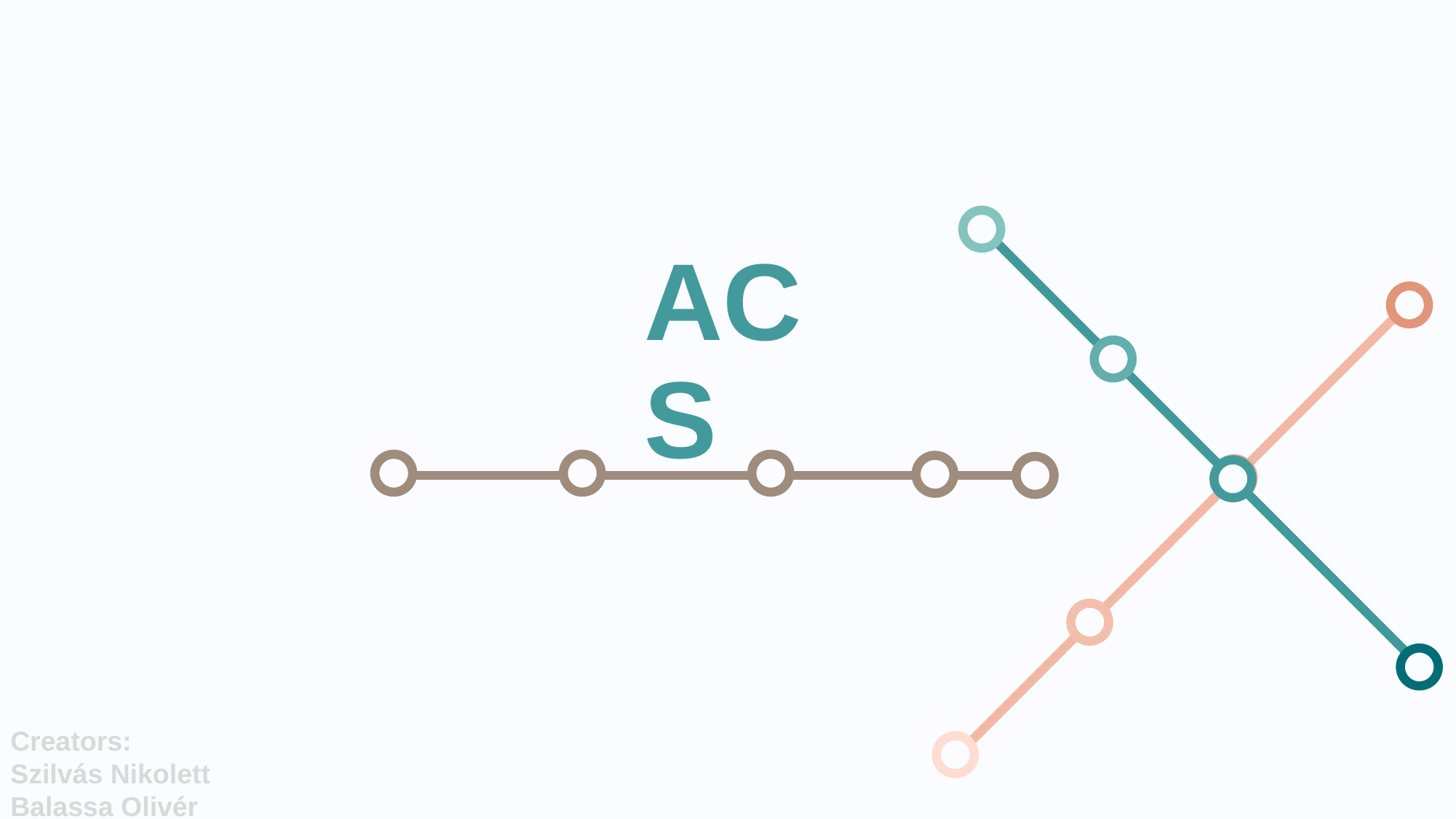

# ACS
Creators:
Szilvás Nikolett
Balassa Olivér